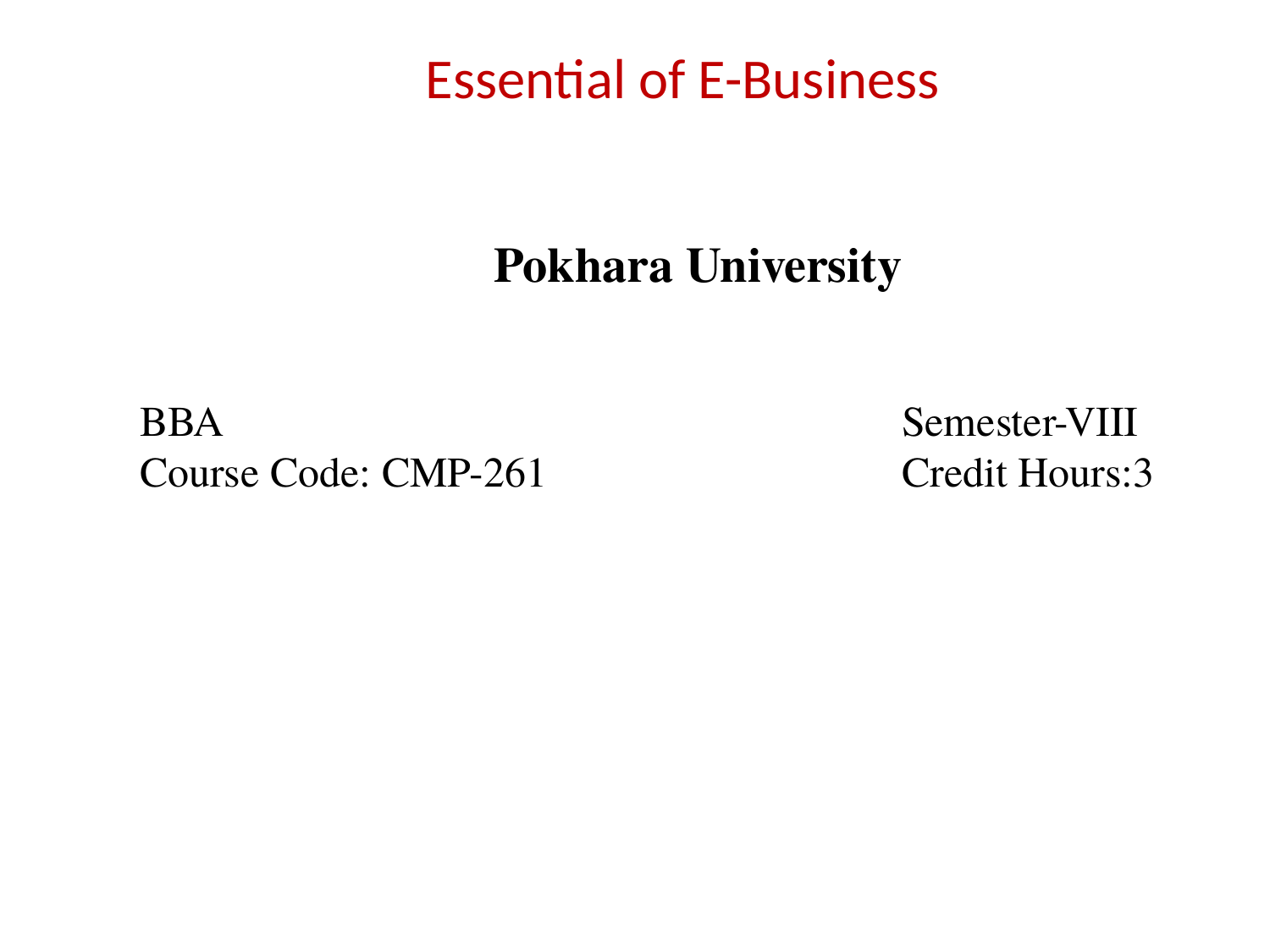

Essential of E-Business

Pokhara University

BBA						Semester-VIII
Course Code: CMP-261       			Credit Hours:3

#